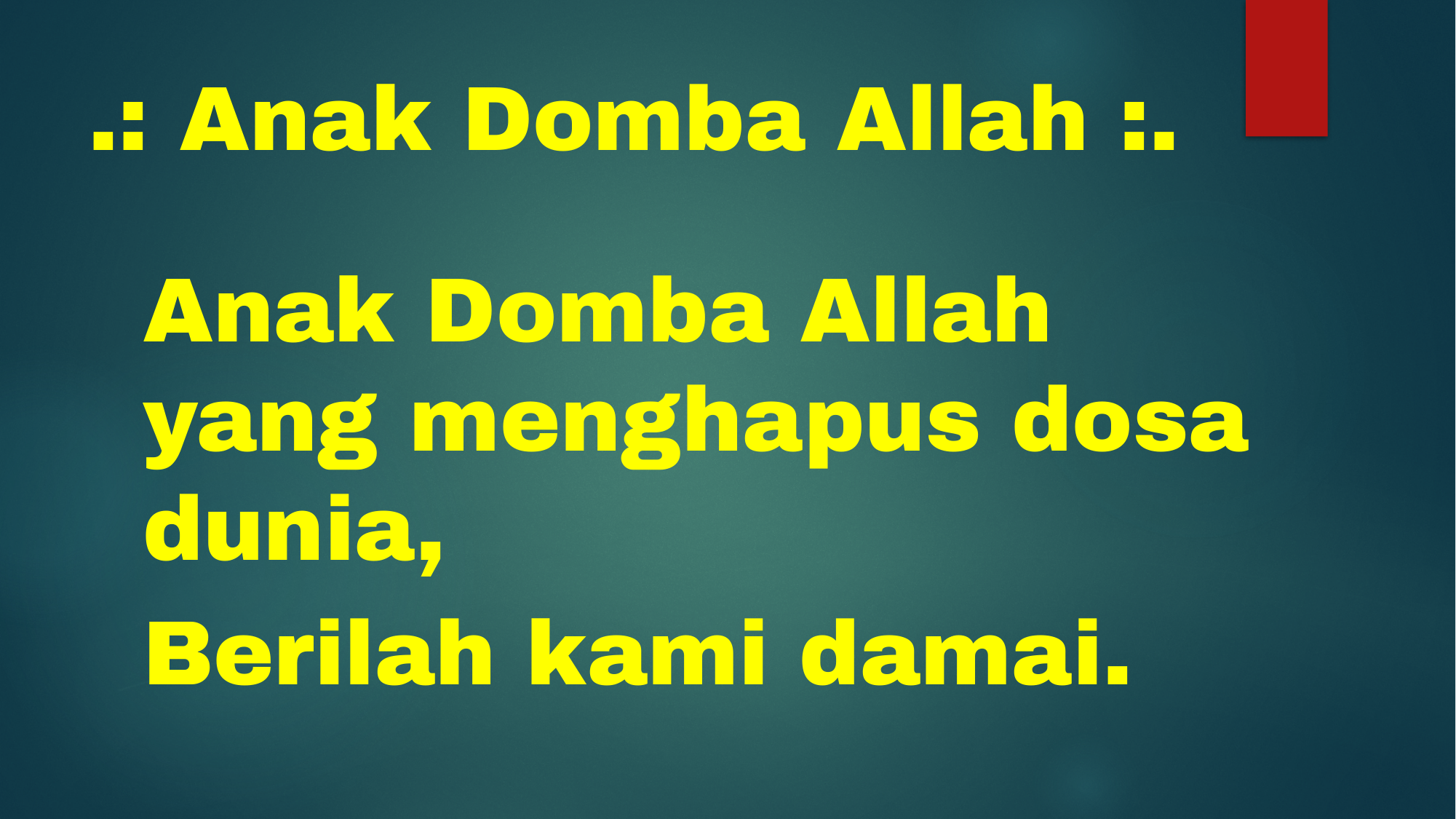

# .: Anak Domba Allah :.
Anak Domba Allah yang menghapus dosa dunia,
Berilah kami damai.